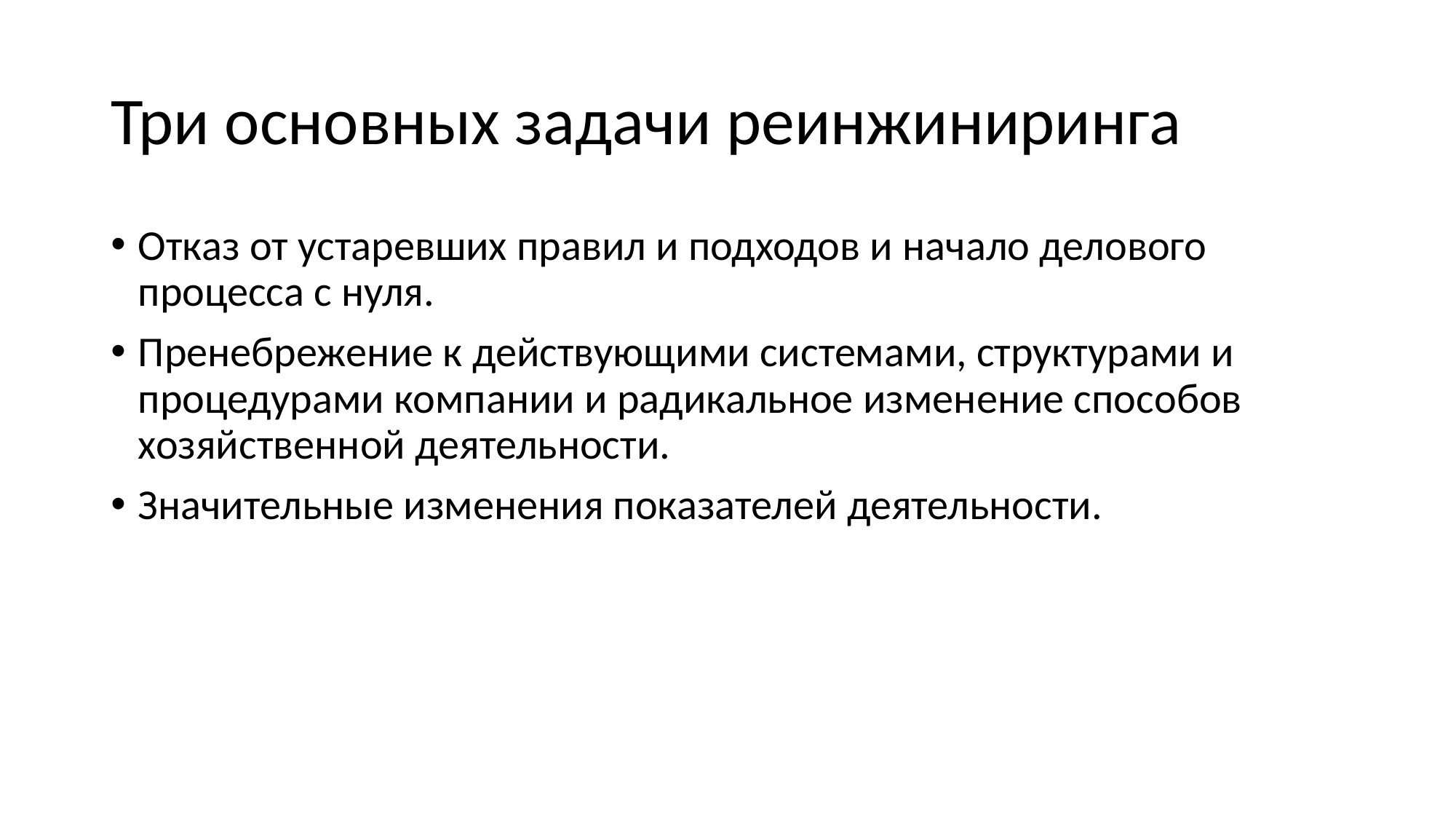

# Три основных задачи реинжиниринга
Отказ от устаревших правил и подходов и начало делового процесса с нуля.
Пренебрежение к действующими системами, структурами и процедурами компании и радикальное изменение способов хозяйственной деятельности.
Значительные изменения показателей деятельности.